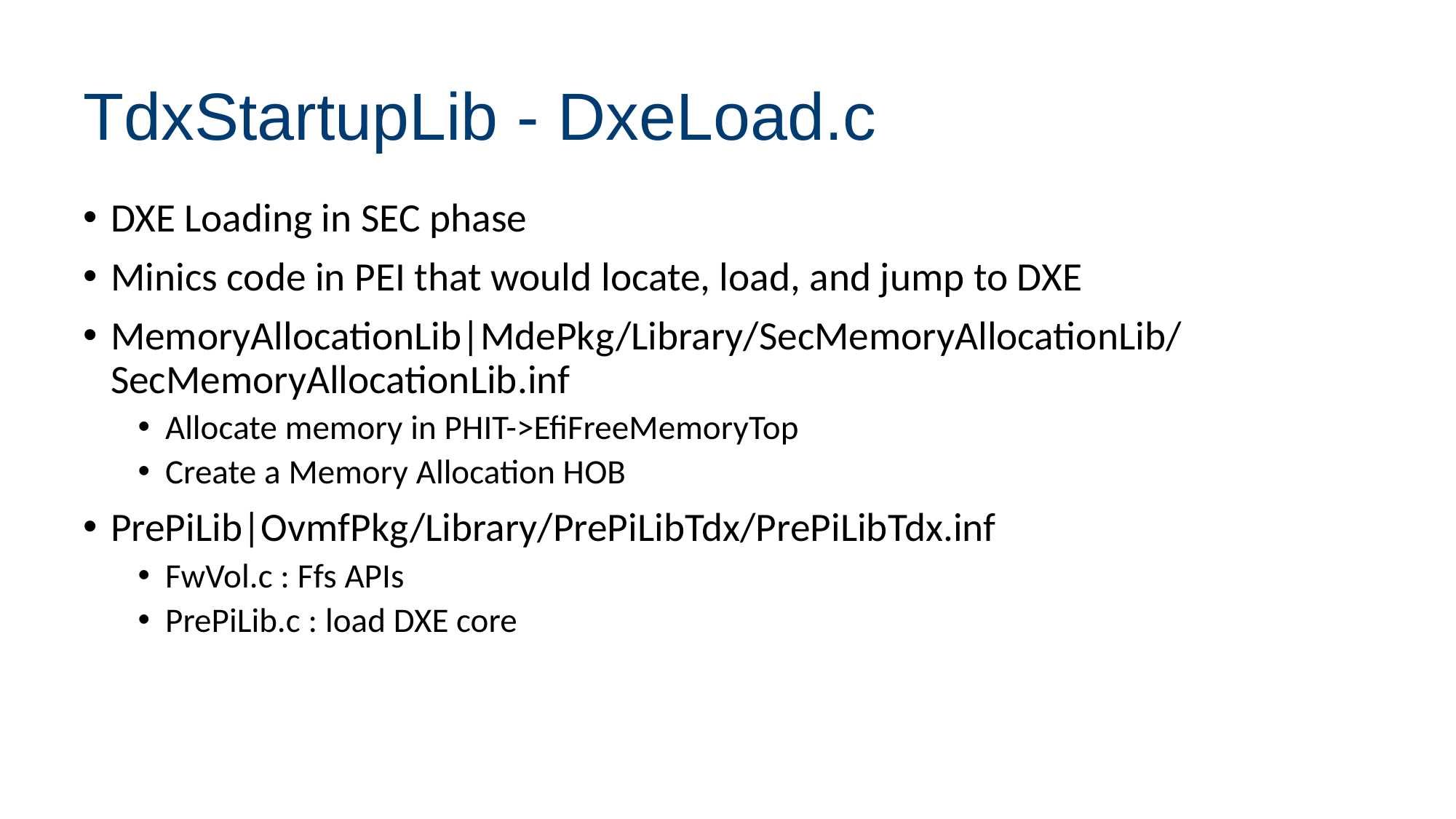

# TdxStartupLib - DxeLoad.c
DXE Loading in SEC phase
Minics code in PEI that would locate, load, and jump to DXE
MemoryAllocationLib|MdePkg/Library/SecMemoryAllocationLib/SecMemoryAllocationLib.inf
Allocate memory in PHIT->EfiFreeMemoryTop
Create a Memory Allocation HOB
PrePiLib|OvmfPkg/Library/PrePiLibTdx/PrePiLibTdx.inf
FwVol.c : Ffs APIs
PrePiLib.c : load DXE core